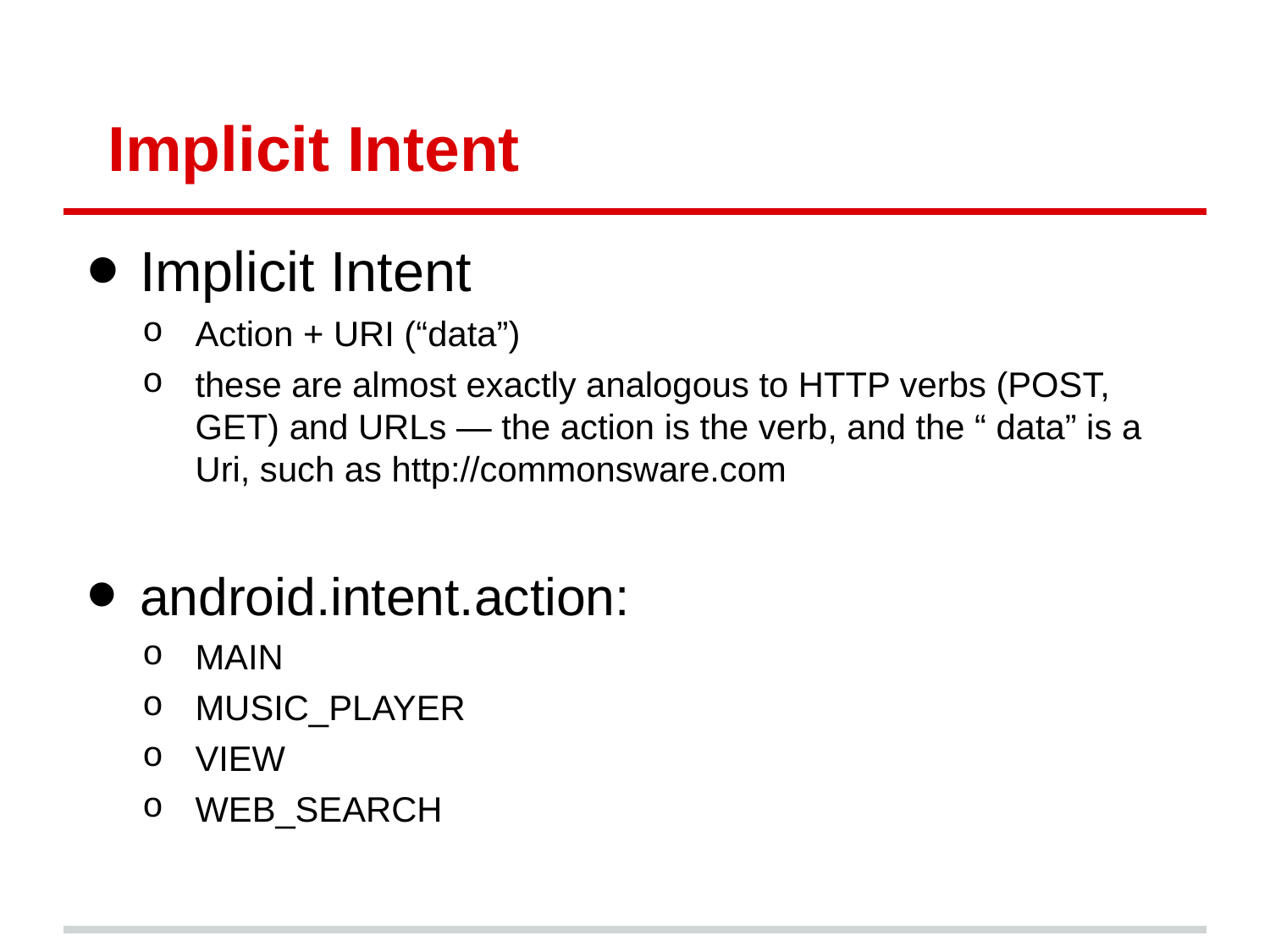

# Implicit Intent
Implicit Intent
Action + URI (“data”)
these are almost exactly analogous to HTTP verbs (POST, GET) and URLs — the action is the verb, and the “ data” is a Uri, such as http://commonsware.com

android.intent.action:
MAIN
MUSIC_PLAYER
VIEW
WEB_SEARCH